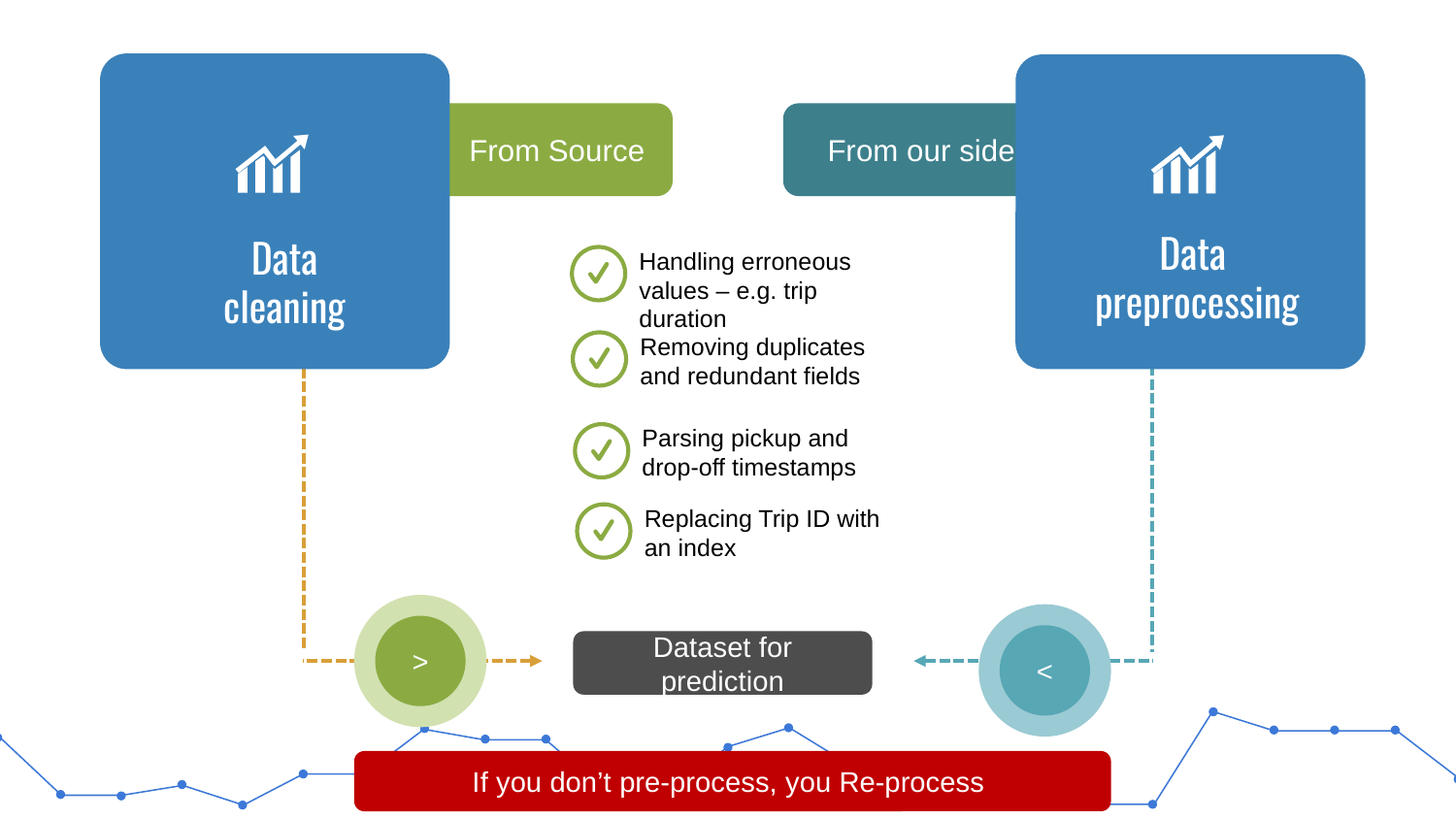

Data
cleaning

        From Source
   From our side

Model build
Data
preprocessing
Handling erroneous values – e.g. trip duration

Removing duplicates and redundant fields

Parsing pickup and drop-off timestamps

Replacing Trip ID with an index

>

<
Dataset for prediction
If you don’t pre-process, you Re-process